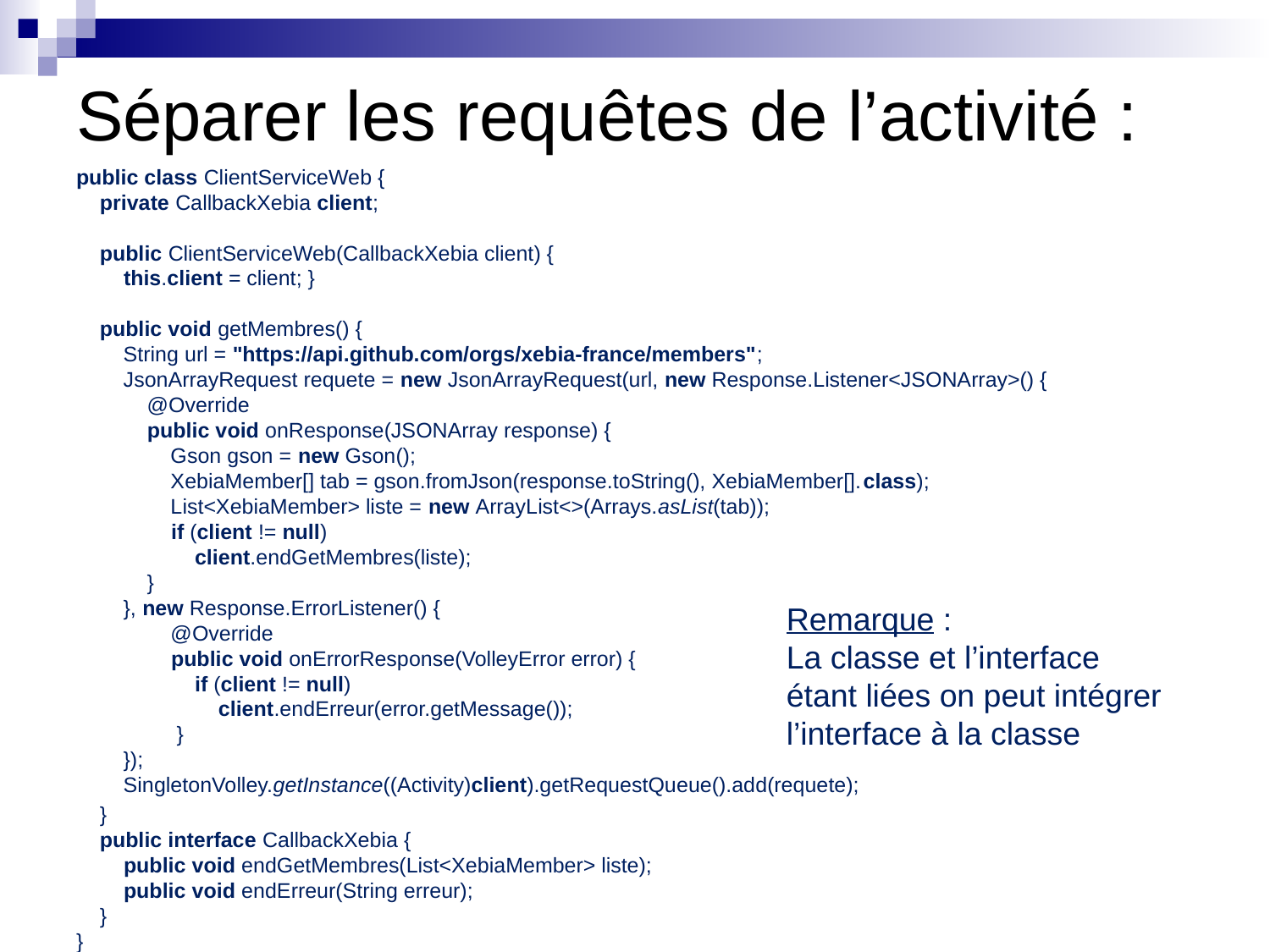

# Séparer les requêtes de l’activité :
public class ClientServiceWeb {
    private CallbackXebia client;
    public ClientServiceWeb(CallbackXebia client) {
        this.client = client; }
    public void getMembres() {
        String url = "https://api.github.com/orgs/xebia-france/members";
        JsonArrayRequest requete = new JsonArrayRequest(url, new Response.Listener<JSONArray>() {
            @Override
            public void onResponse(JSONArray response) {
                Gson gson = new Gson();
                XebiaMember[] tab = gson.fromJson(response.toString(), XebiaMember[].class);
                List<XebiaMember> liste = new ArrayList<>(Arrays.asList(tab));
                if (client != null)
                    client.endGetMembres(liste);
            }
        }, new Response.ErrorListener() {
                @Override
                public void onErrorResponse(VolleyError error) {
                    if (client != null)
                        client.endErreur(error.getMessage());
                 }
        });
        SingletonVolley.getInstance((Activity)client).getRequestQueue().add(requete);
    }
    public interface CallbackXebia {
        public void endGetMembres(List<XebiaMember> liste);
        public void endErreur(String erreur);
    }
}
Remarque :
La classe et l’interface étant liées on peut intégrer l’interface à la classe